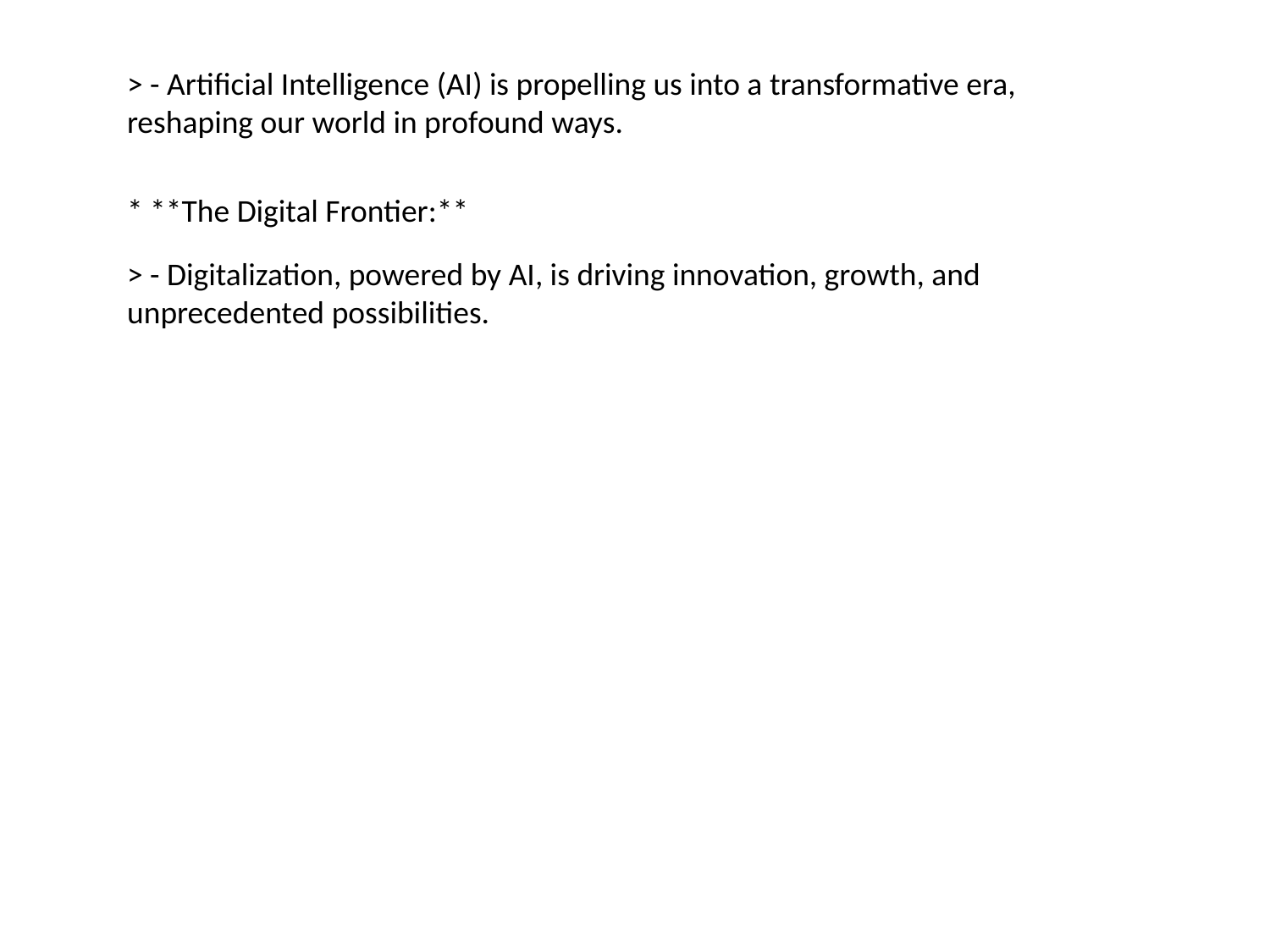

#
> - Artificial Intelligence (AI) is propelling us into a transformative era, reshaping our world in profound ways.
* **The Digital Frontier:**
> - Digitalization, powered by AI, is driving innovation, growth, and unprecedented possibilities.